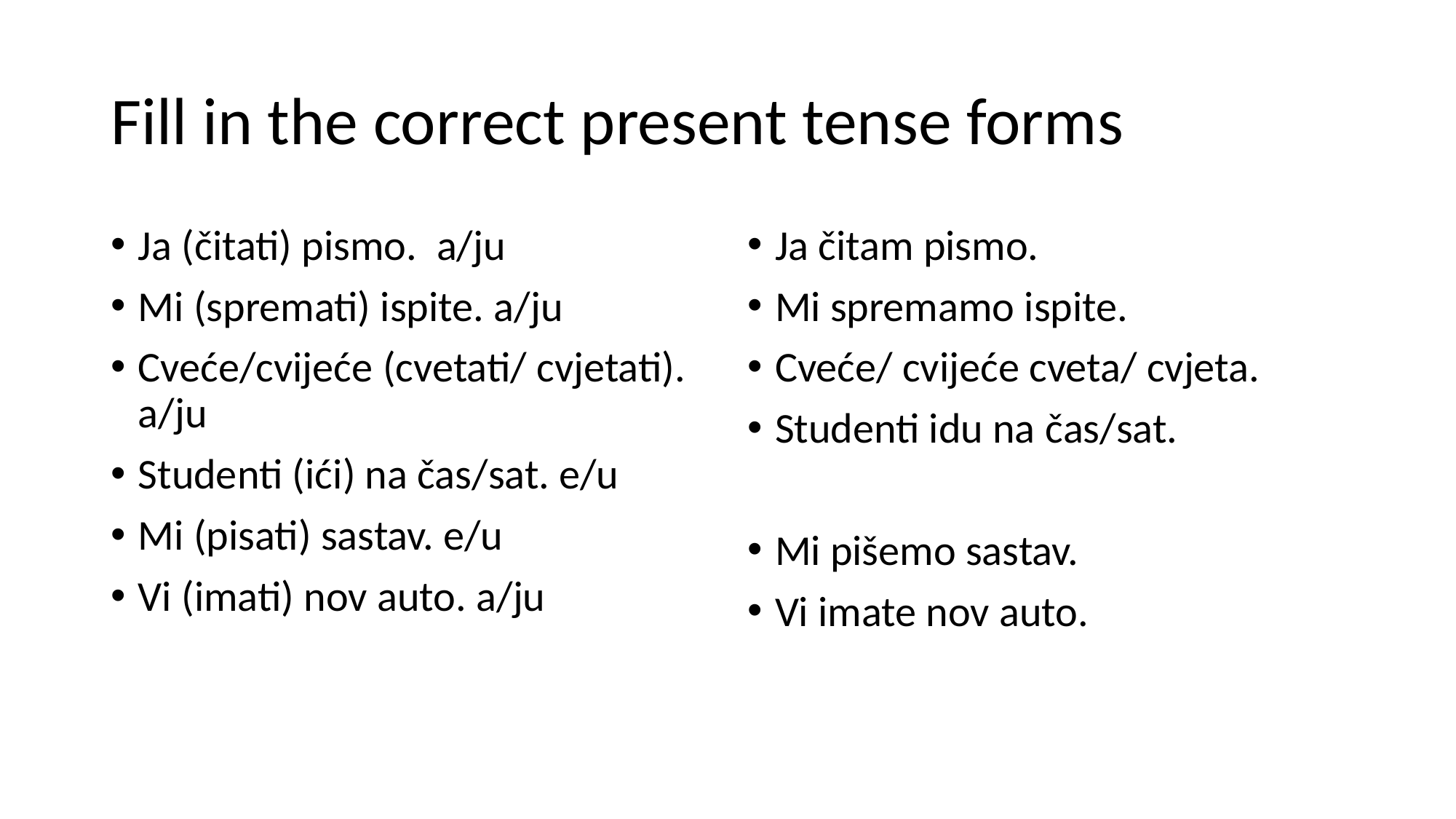

# Fill in the correct present tense forms
Ja (čitati) pismo.  a/ju
Mi (spremati) ispite. a/ju
Cveće/cvijeće (cvetati/ cvjetati). a/ju
Studenti (ići) na čas/sat. e/u
Mi (pisati) sastav. e/u
Vi (imati) nov auto. a/ju
Ja čitam pismo.
Mi spremamo ispite.
Cveće/ cvijeće cveta/ cvjeta.
Studenti idu na čas/sat.

Mi pišemo sastav.
Vi imate nov auto.